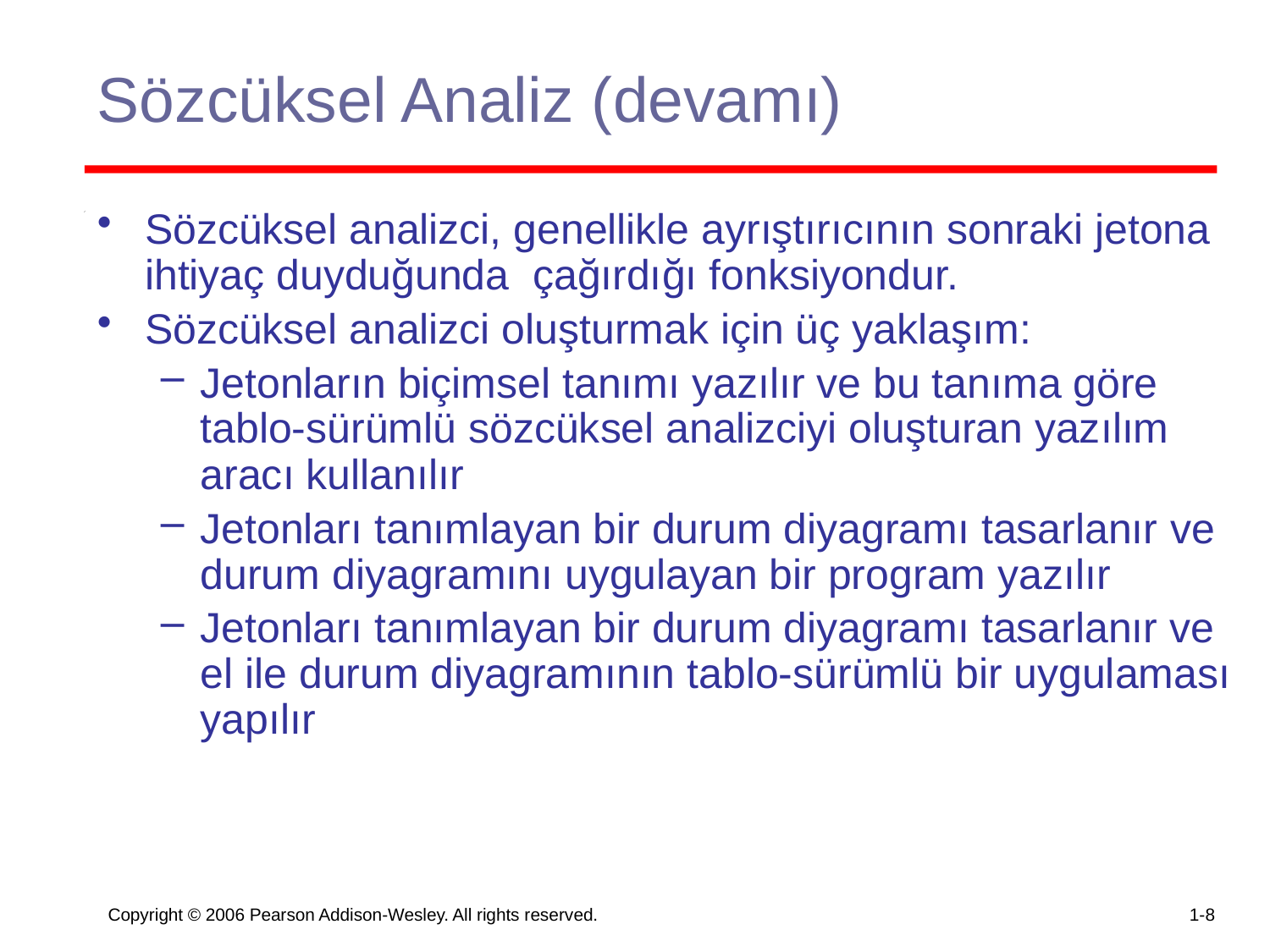

# Sözcüksel Analiz (devamı)
Sözcüksel analizci, genellikle ayrıştırıcının sonraki jetona ihtiyaç duyduğunda  çağırdığı fonksiyondur.
Sözcüksel analizci oluşturmak için üç yaklaşım:
Jetonların biçimsel tanımı yazılır ve bu tanıma göre tablo-sürümlü sözcüksel analizciyi oluşturan yazılım aracı kullanılır
Jetonları tanımlayan bir durum diyagramı tasarlanır ve durum diyagramını uygulayan bir program yazılır
Jetonları tanımlayan bir durum diyagramı tasarlanır ve el ile durum diyagramının tablo-sürümlü bir uygulaması yapılır
Copyright © 2006 Pearson Addison-Wesley. All rights reserved.
1-8